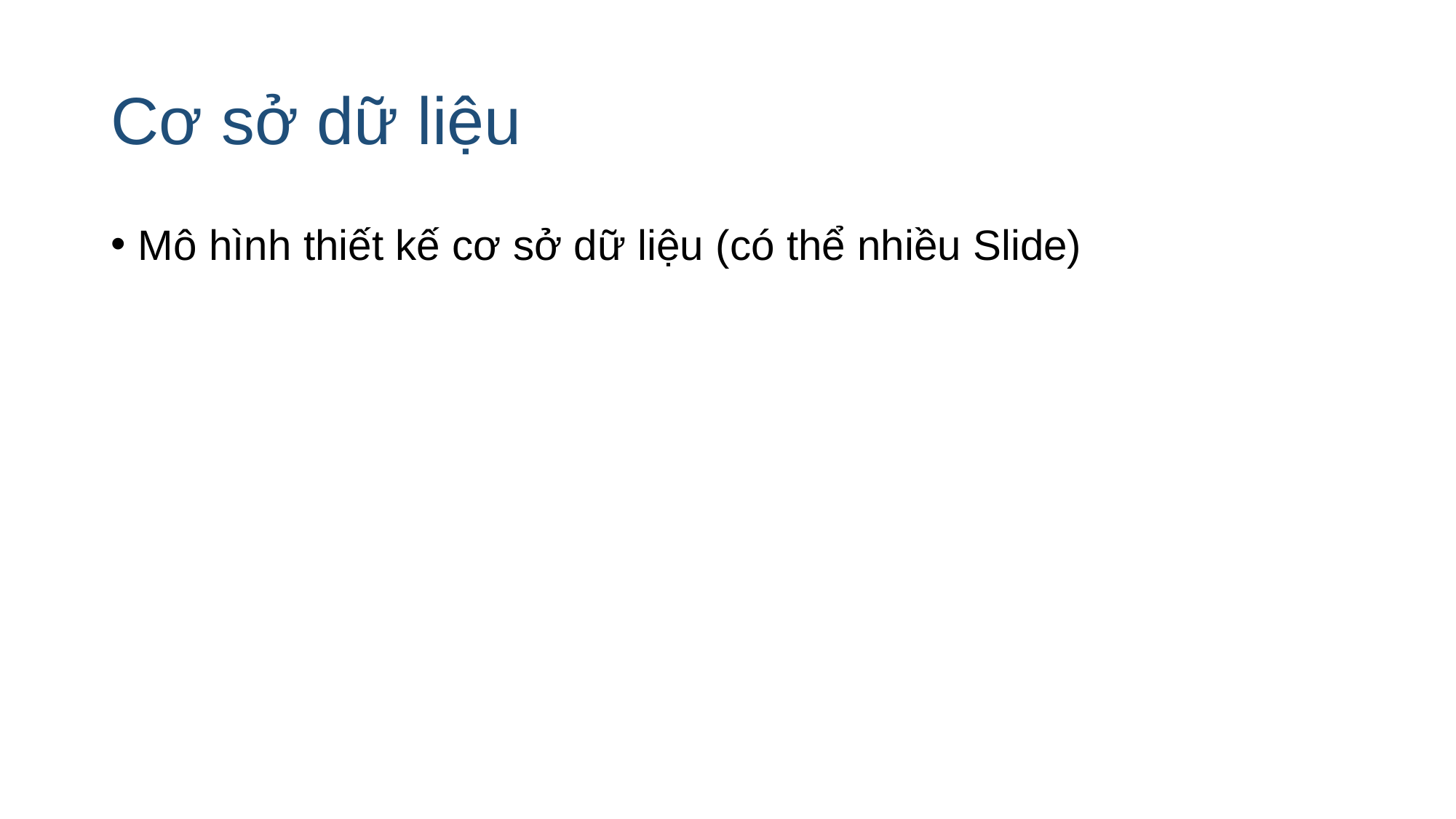

# Cơ sở dữ liệu
Mô hình thiết kế cơ sở dữ liệu (có thể nhiều Slide)